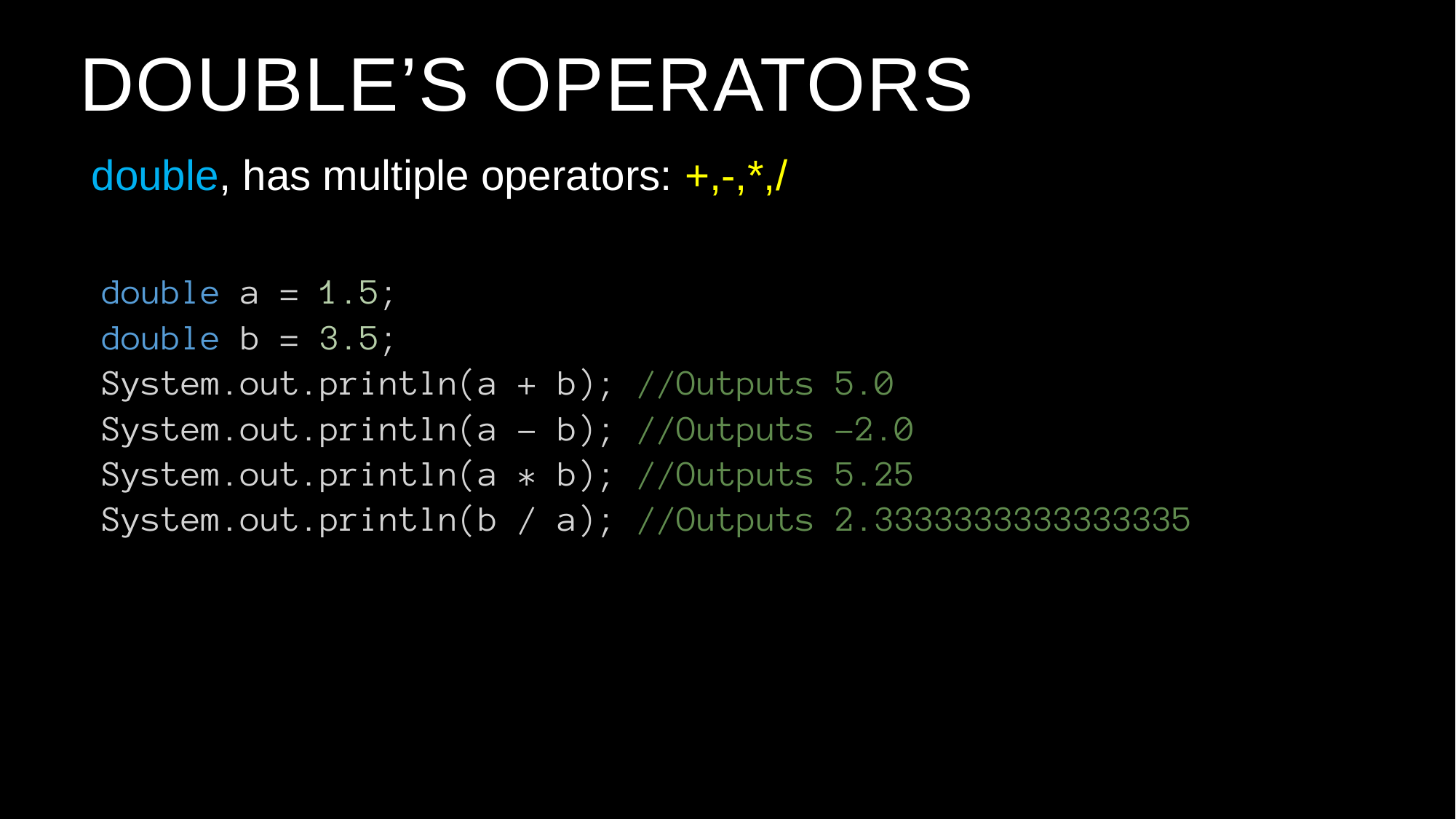

# double’s Operators
double, has multiple operators: +,-,*,/

double a = 1.5;
double b = 3.5;
System.out.println(a + b); //Outputs 5.0
System.out.println(a - b); //Outputs -2.0
System.out.println(a * b); //Outputs 5.25
System.out.println(b / a); //Outputs 2.3333333333333335